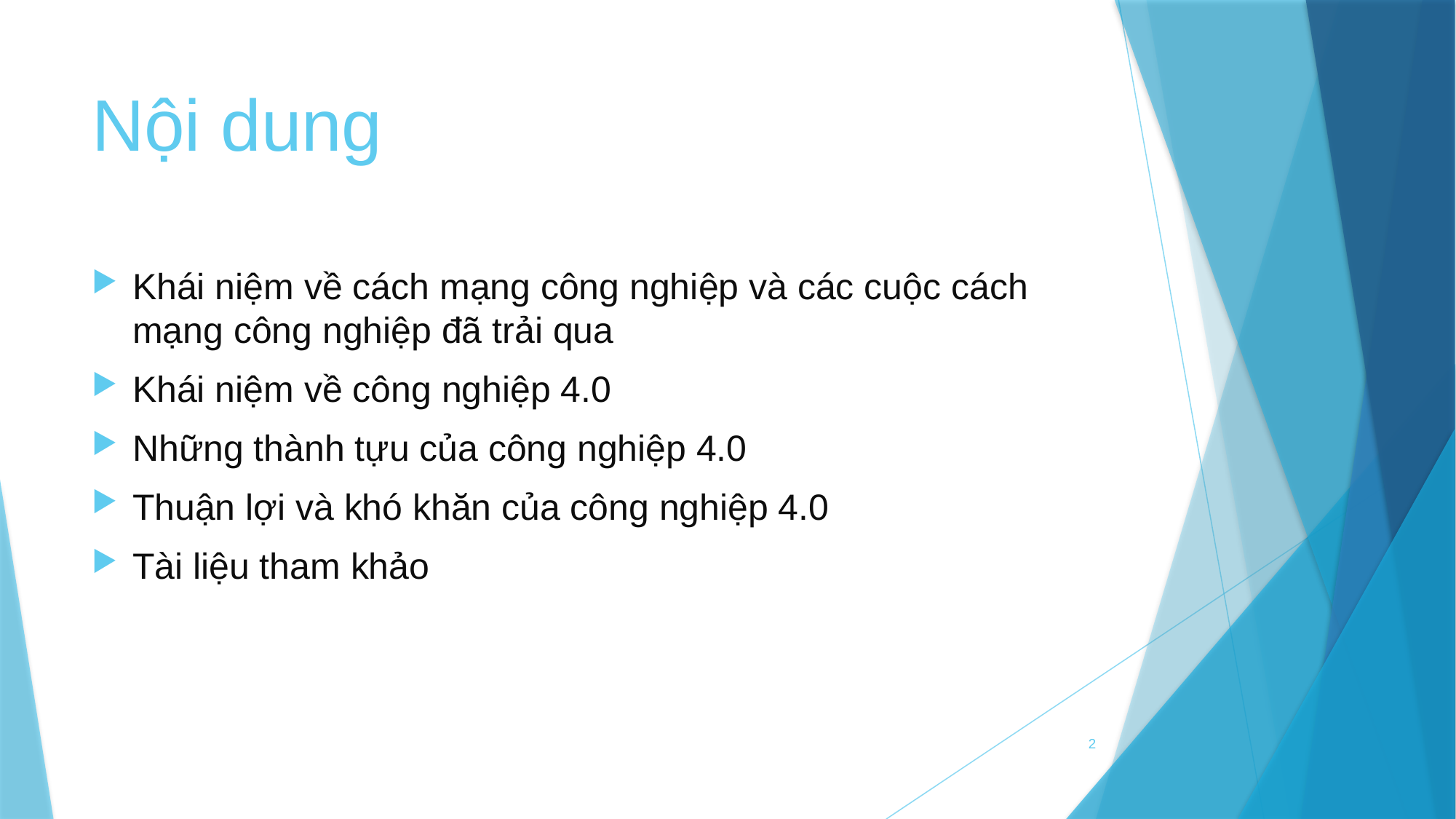

# Nội dung
Khái niệm về cách mạng công nghiệp và các cuộc cách mạng công nghiệp đã trải qua
Khái niệm về công nghiệp 4.0
Những thành tựu của công nghiệp 4.0
Thuận lợi và khó khăn của công nghiệp 4.0
Tài liệu tham khảo
2